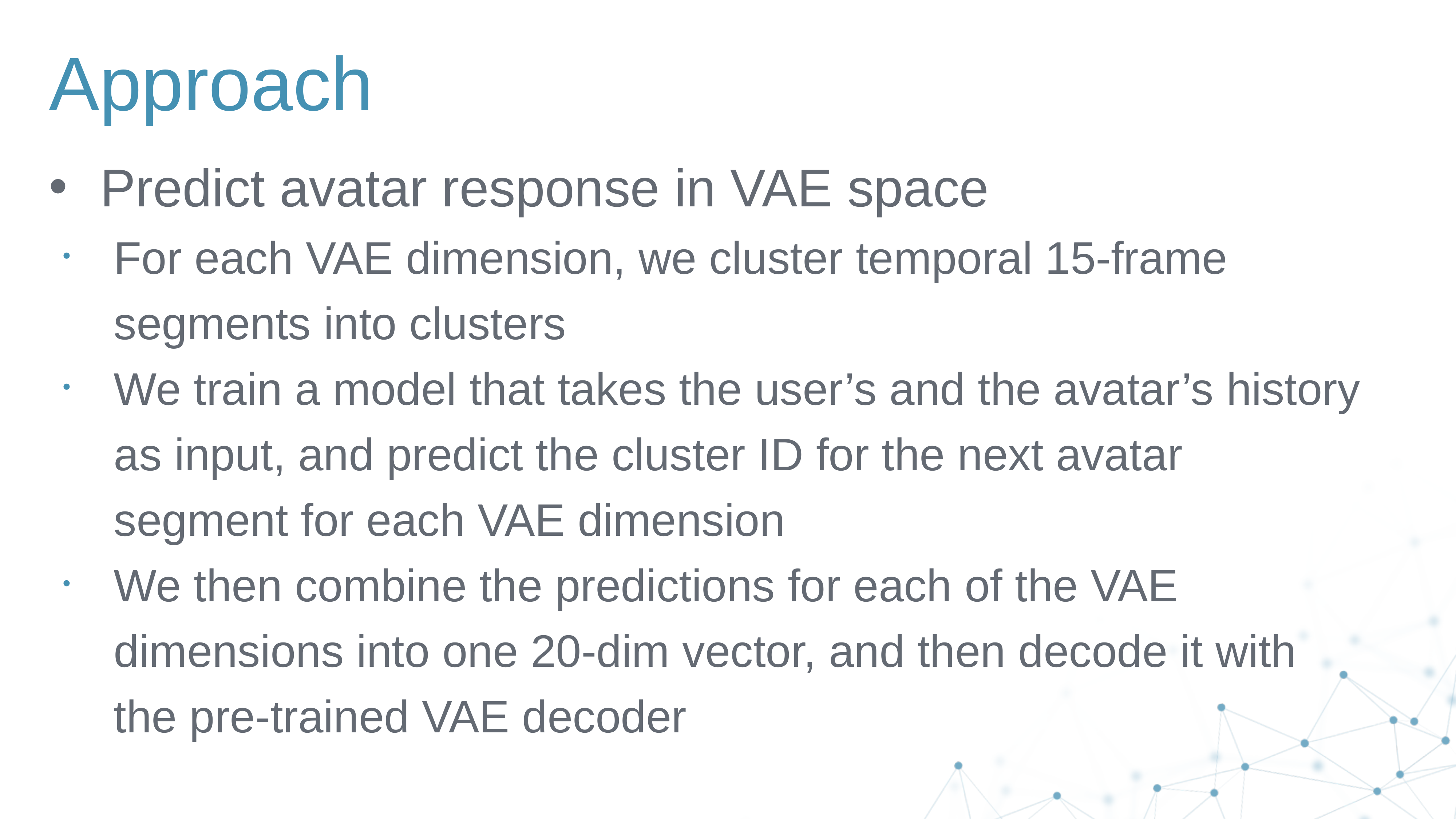

# Approach
Predict avatar response in VAE space
For each VAE dimension, we cluster temporal 15-frame segments into clusters
We train a model that takes the user’s and the avatar’s history as input, and predict the cluster ID for the next avatar segment for each VAE dimension
We then combine the predictions for each of the VAE dimensions into one 20-dim vector, and then decode it with the pre-trained VAE decoder